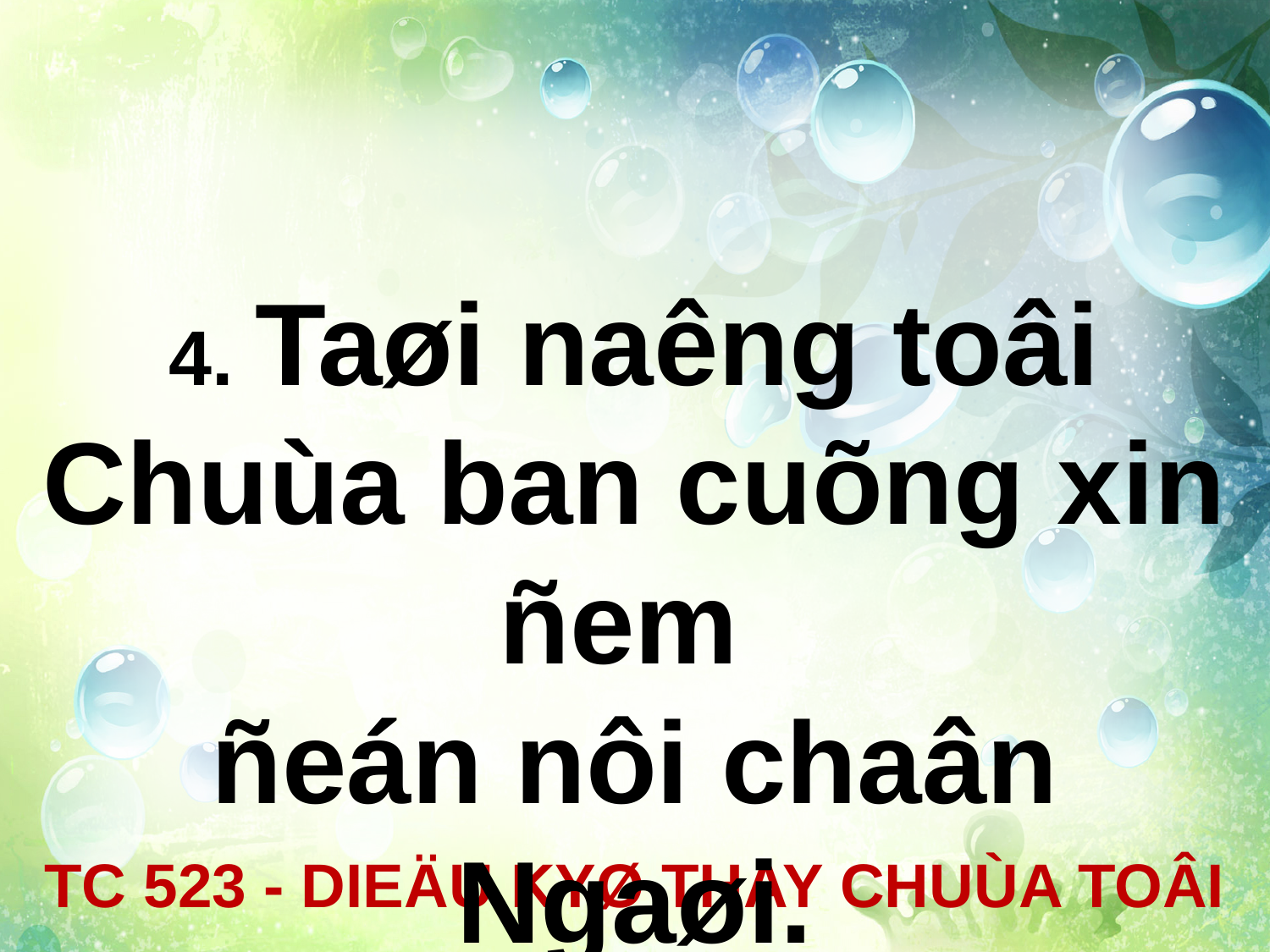

4. Taøi naêng toâi Chuùa ban cuõng xin ñem
ñeán nôi chaân Ngaøi.
TC 523 - DIEÄU KYØ THAY CHUÙA TOÂI